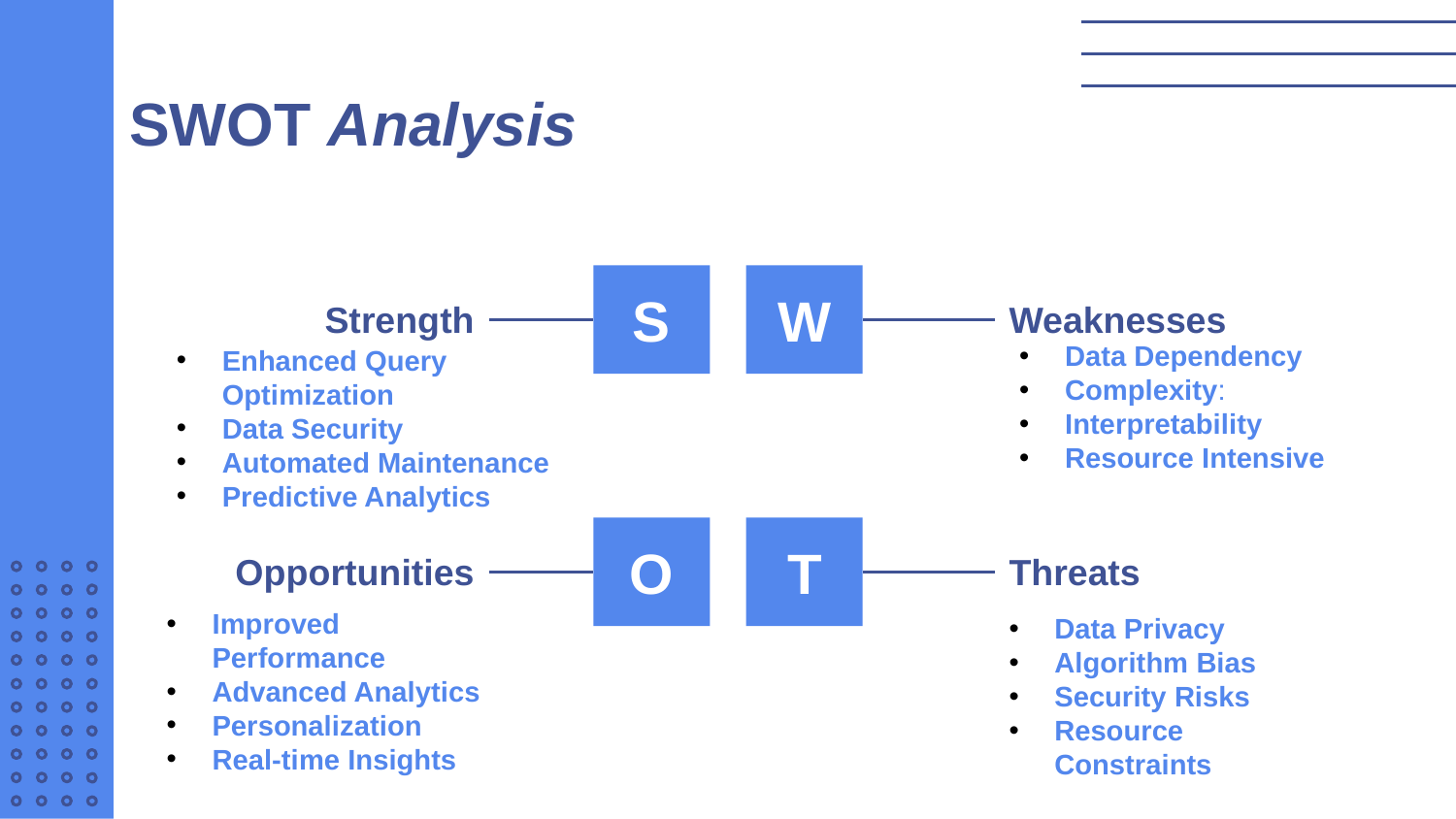

# SWOT Analysis

W
Weaknesses
Strength
S
Data Dependency
Complexity:
Interpretability
Resource Intensive
Enhanced Query Optimization
Data Security
Automated Maintenance
Predictive Analytics

Threats
Opportunities
O
T
Improved Performance
Advanced Analytics
Personalization
Real-time Insights
Data Privacy
Algorithm Bias
Security Risks
Resource Constraints